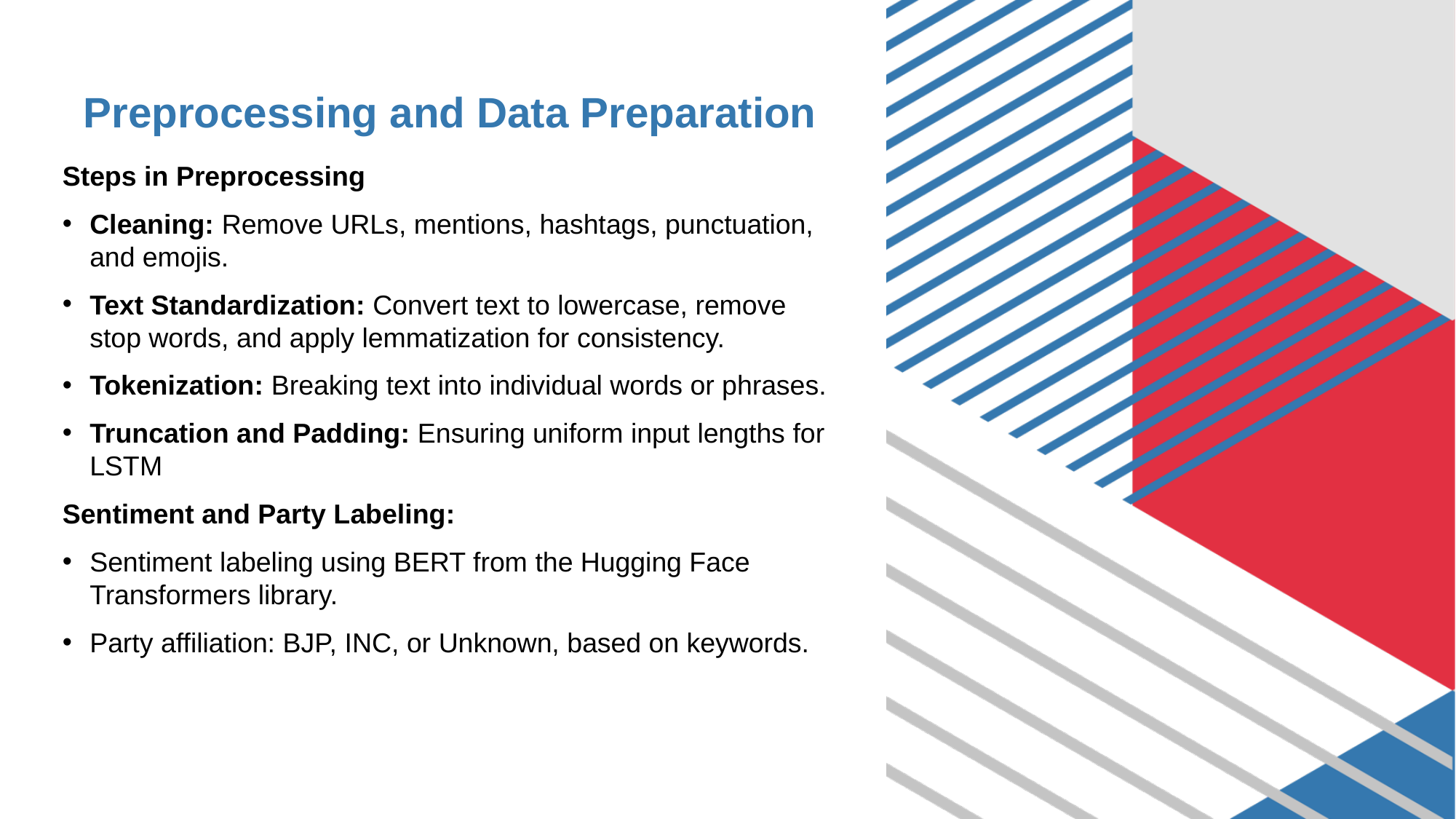

# Preprocessing and Data Preparation
Steps in Preprocessing
Cleaning: Remove URLs, mentions, hashtags, punctuation, and emojis.
Text Standardization: Convert text to lowercase, remove stop words, and apply lemmatization for consistency.
Tokenization: Breaking text into individual words or phrases.
Truncation and Padding: Ensuring uniform input lengths for LSTM
Sentiment and Party Labeling:
Sentiment labeling using BERT from the Hugging Face Transformers library.
Party affiliation: BJP, INC, or Unknown, based on keywords.